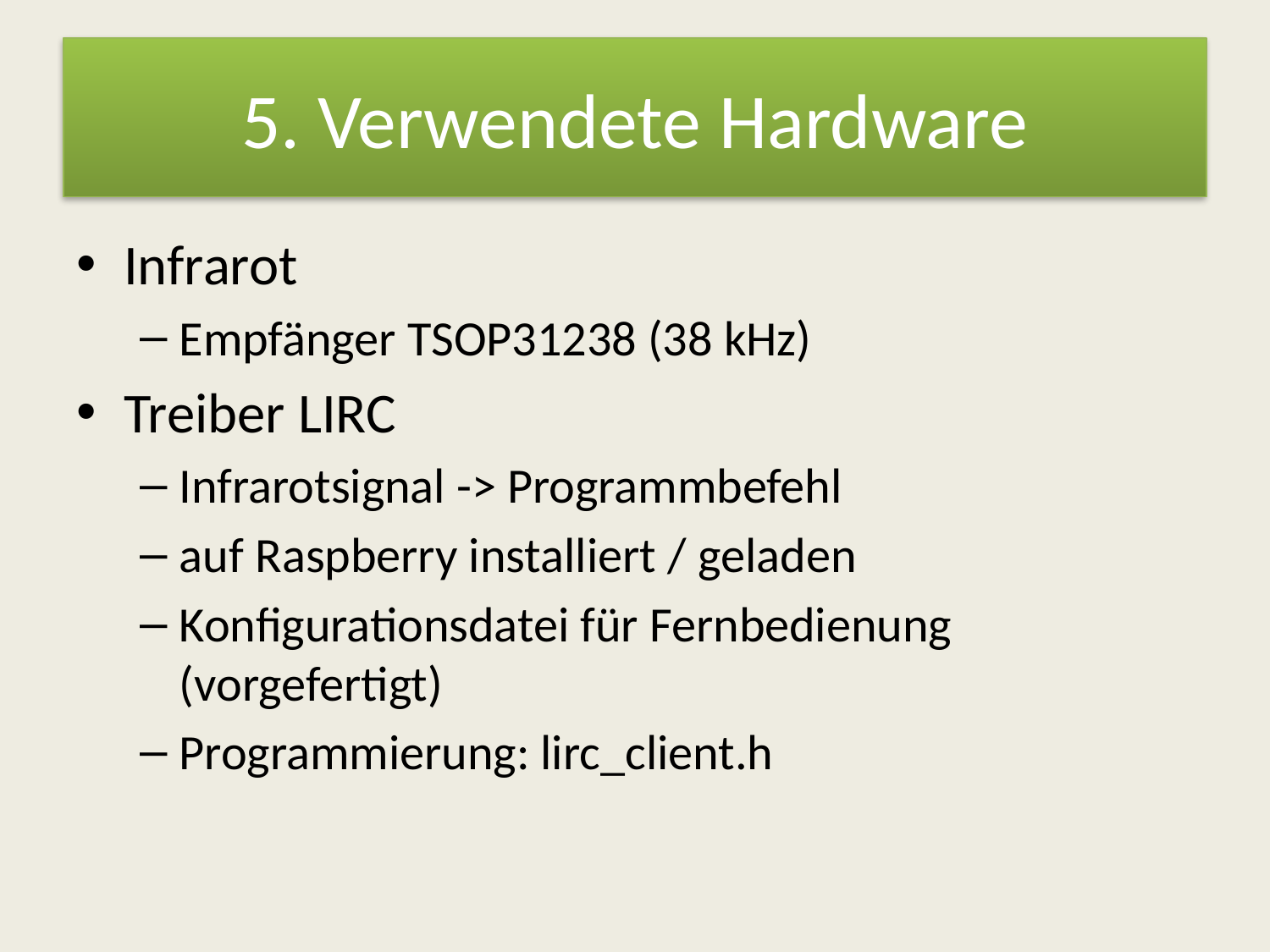

# 5. Verwendete Hardware
Infrarot
Empfänger TSOP31238 (38 kHz)
Treiber LIRC
Infrarotsignal -> Programmbefehl
auf Raspberry installiert / geladen
Konfigurationsdatei für Fernbedienung (vorgefertigt)
Programmierung: lirc_client.h